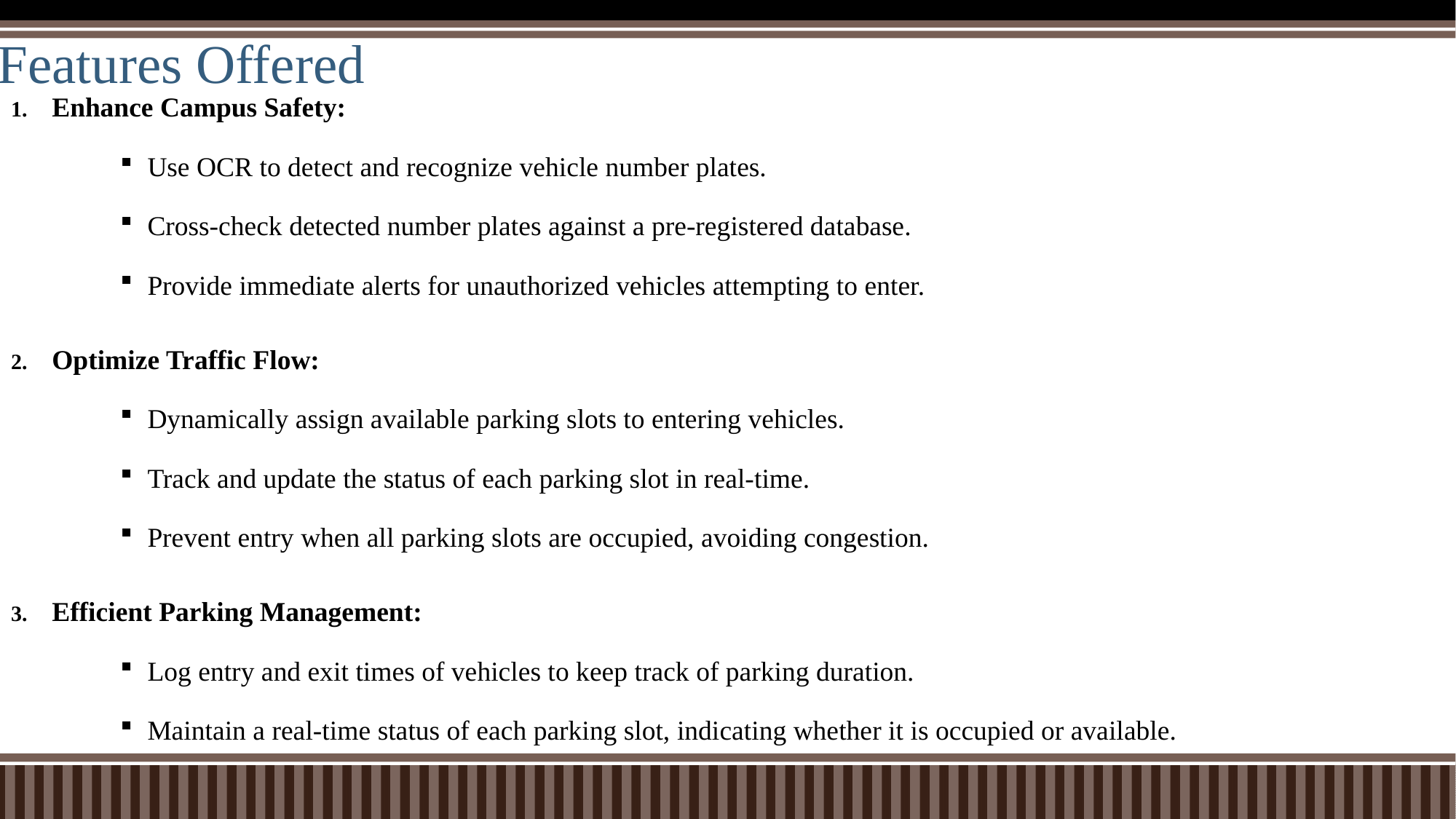

# Features Offered
Enhance Campus Safety:
Use OCR to detect and recognize vehicle number plates.
Cross-check detected number plates against a pre-registered database.
Provide immediate alerts for unauthorized vehicles attempting to enter.
Optimize Traffic Flow:
Dynamically assign available parking slots to entering vehicles.
Track and update the status of each parking slot in real-time.
Prevent entry when all parking slots are occupied, avoiding congestion.
Efficient Parking Management:
Log entry and exit times of vehicles to keep track of parking duration.
Maintain a real-time status of each parking slot, indicating whether it is occupied or available.